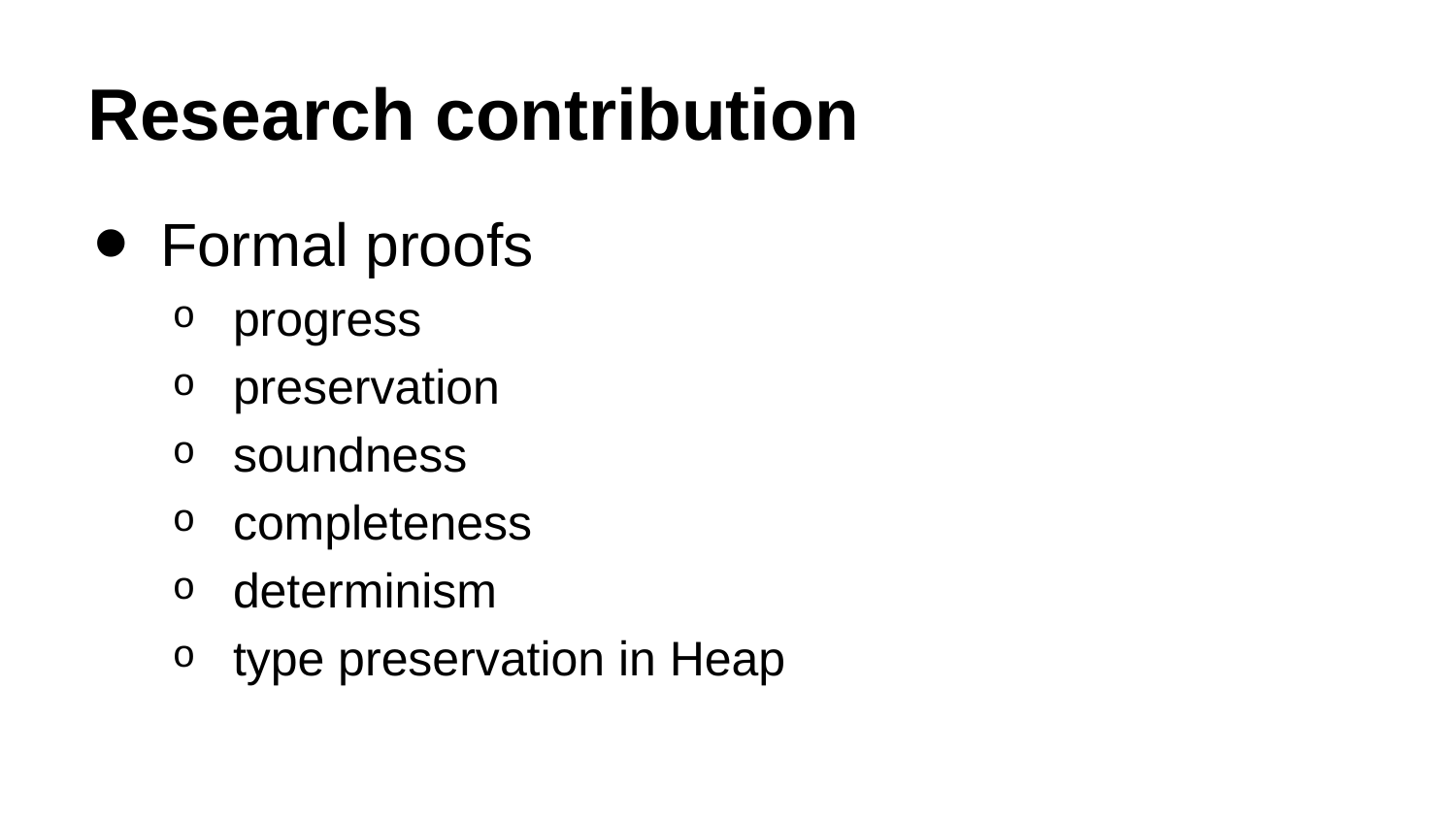

# Research contribution
Formal proofs
progress
preservation
soundness
completeness
determinism
type preservation in Heap